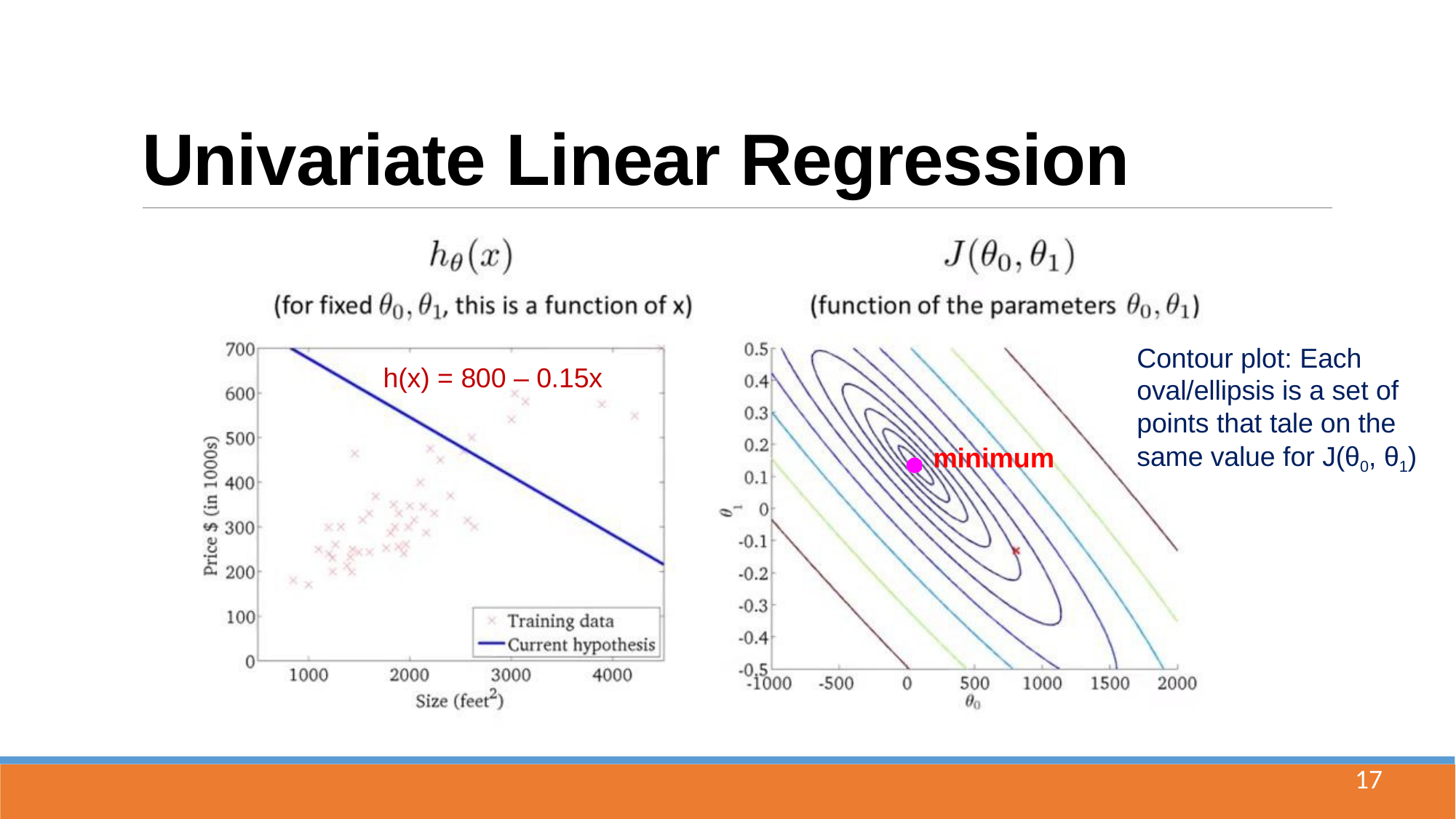

# Univariate Linear Regression

Contour plot: Each  oval/ellipsis is a set of  points that tale on the  same value for J(θ0, θ1)
h(x) = 800 – 0.15x
minimum

17